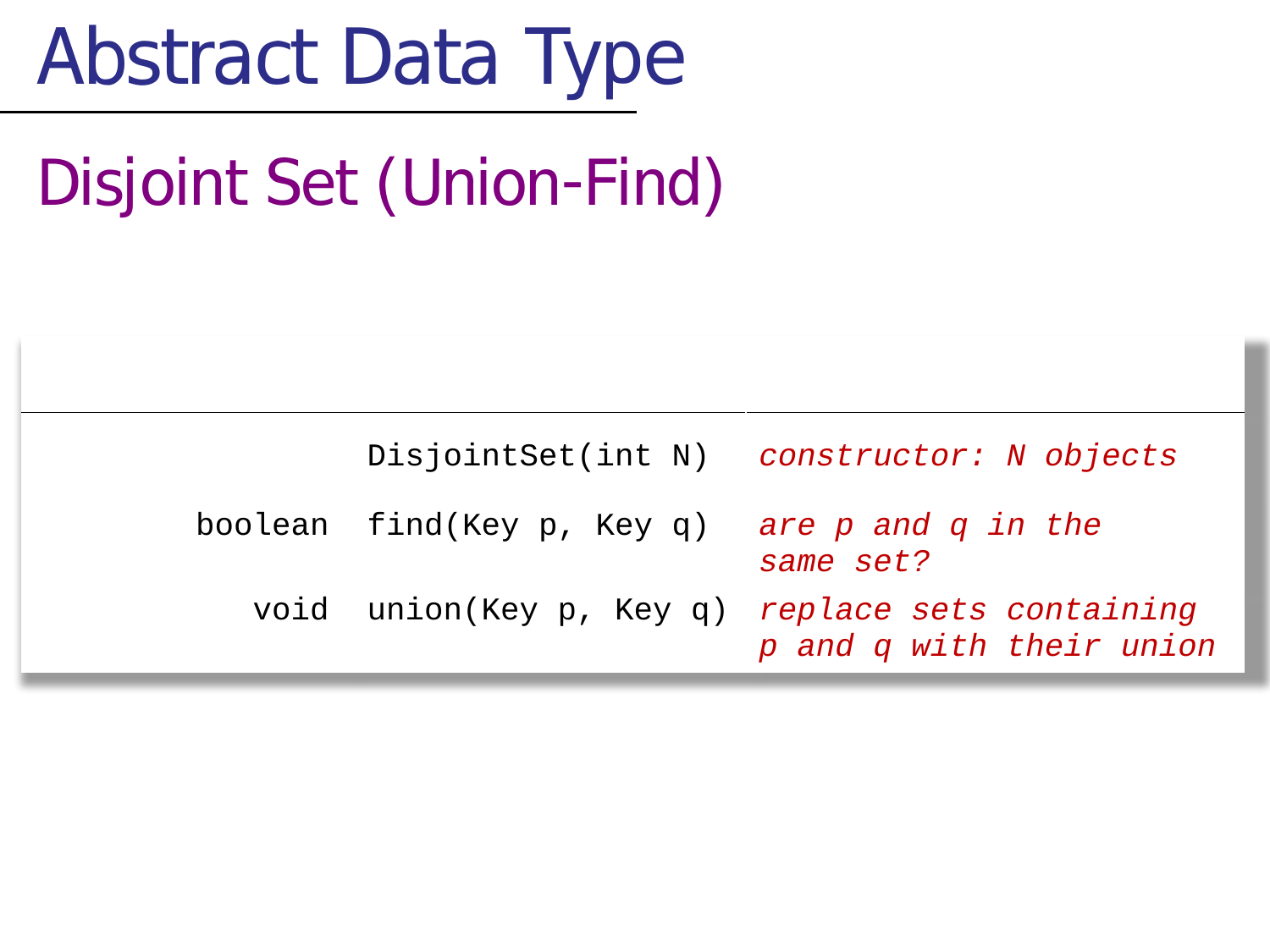

Abstract Data Type
Disjoint Set (Union-Find)

|  |  |  |
| --- | --- | --- |
|  |  |  |
|  | DisjointSet(int N) | constructor: N objects |
| boolean | find(Key p, Key q) | are p and q in the same set? |
| void | union(Key p, Key q) | replace sets containing p and q with their union |